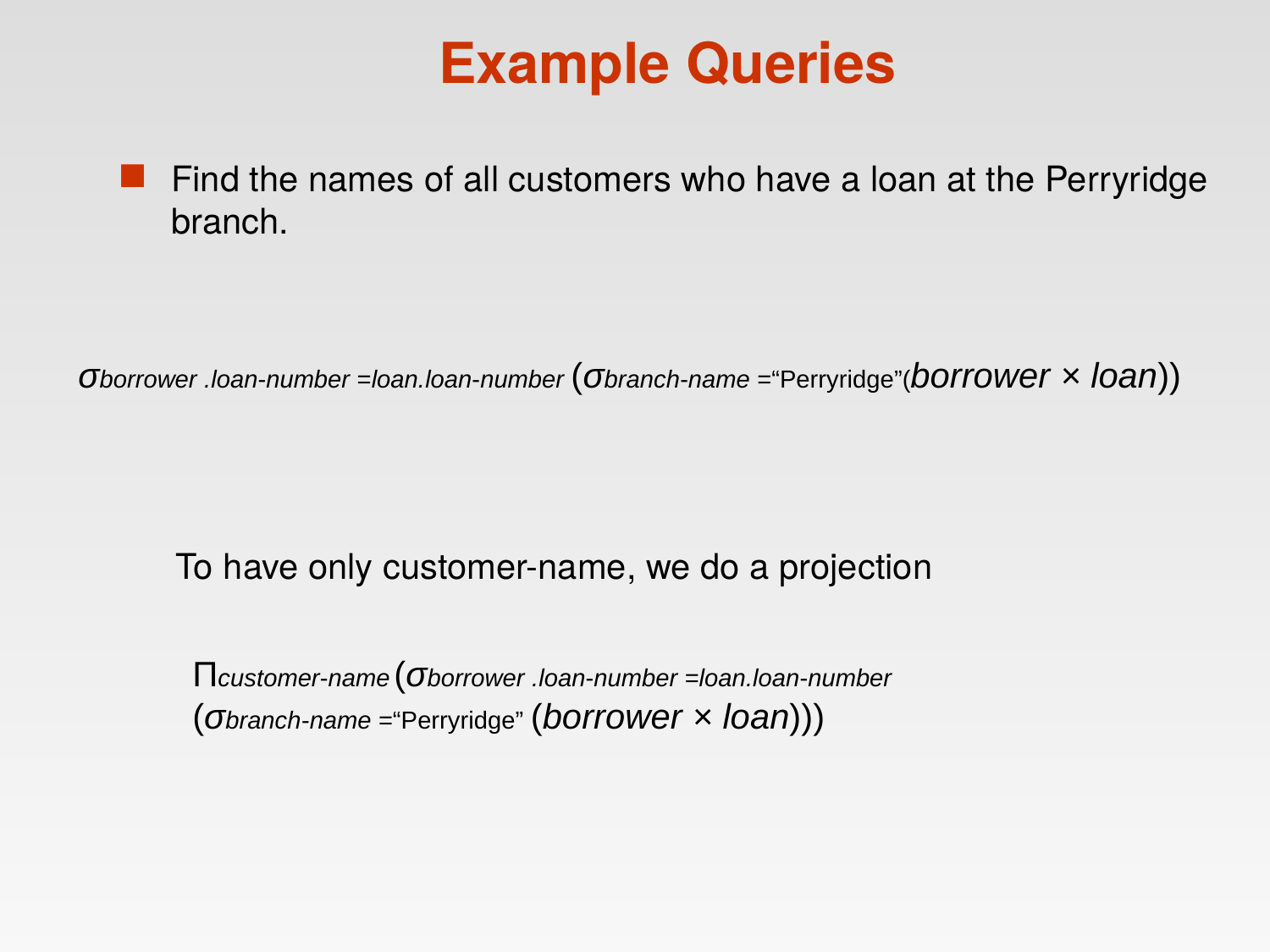

# Example Queries
Find the names of all customers who have a loan at the Perryridge branch.
σborrower .loan-number =loan.loan-number (σbranch-name =“Perryridge”(borrower × loan))
To have only customer-name, we do a projection
Πcustomer-name (σborrower .loan-number =loan.loan-number
(σbranch-name =“Perryridge” (borrower × loan)))